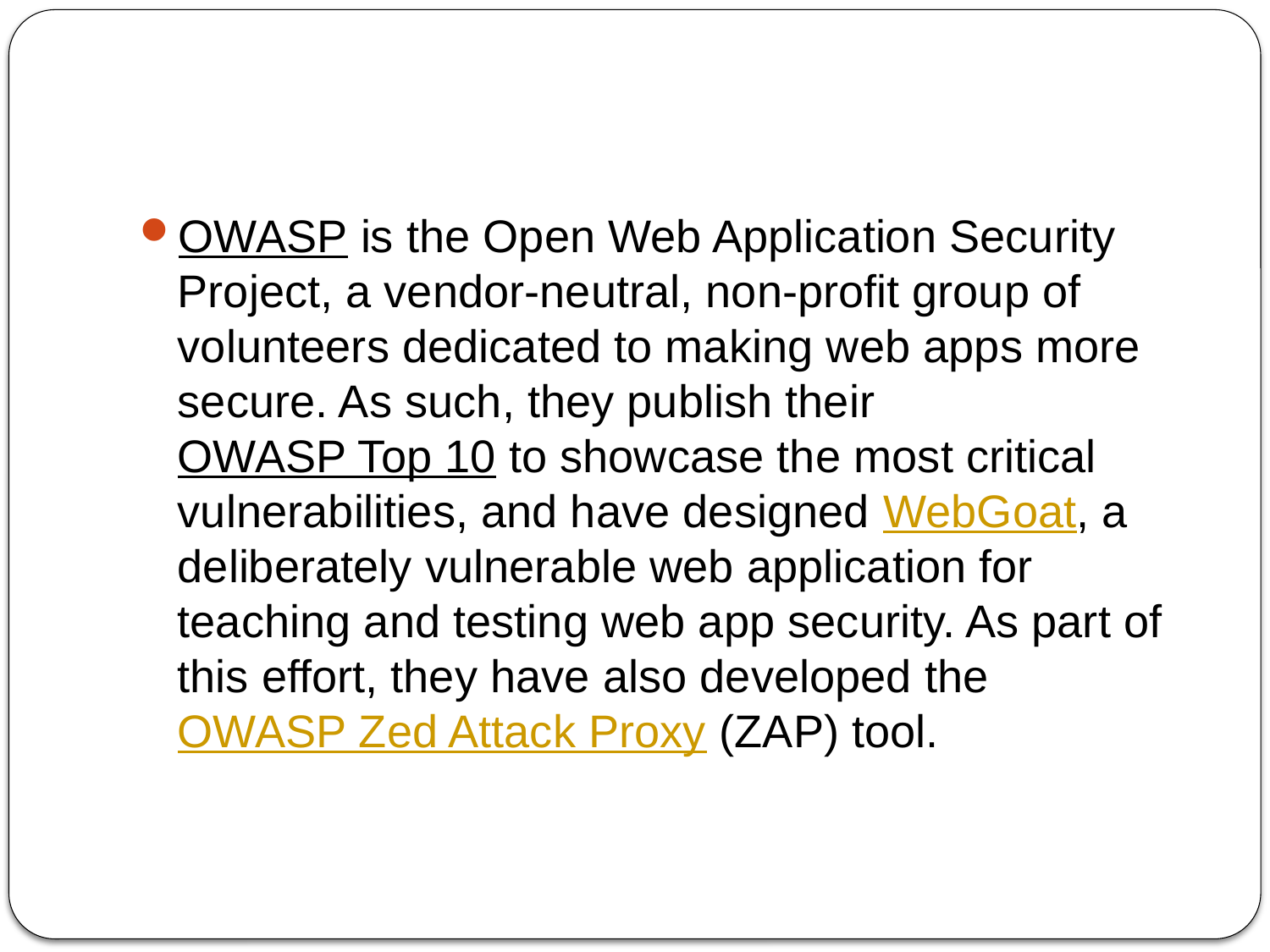

#
OWASP is the Open Web Application Security Project, a vendor-neutral, non-profit group of volunteers dedicated to making web apps more secure. As such, they publish their OWASP Top 10 to showcase the most critical vulnerabilities, and have designed WebGoat, a deliberately vulnerable web application for teaching and testing web app security. As part of this effort, they have also developed the OWASP Zed Attack Proxy (ZAP) tool.